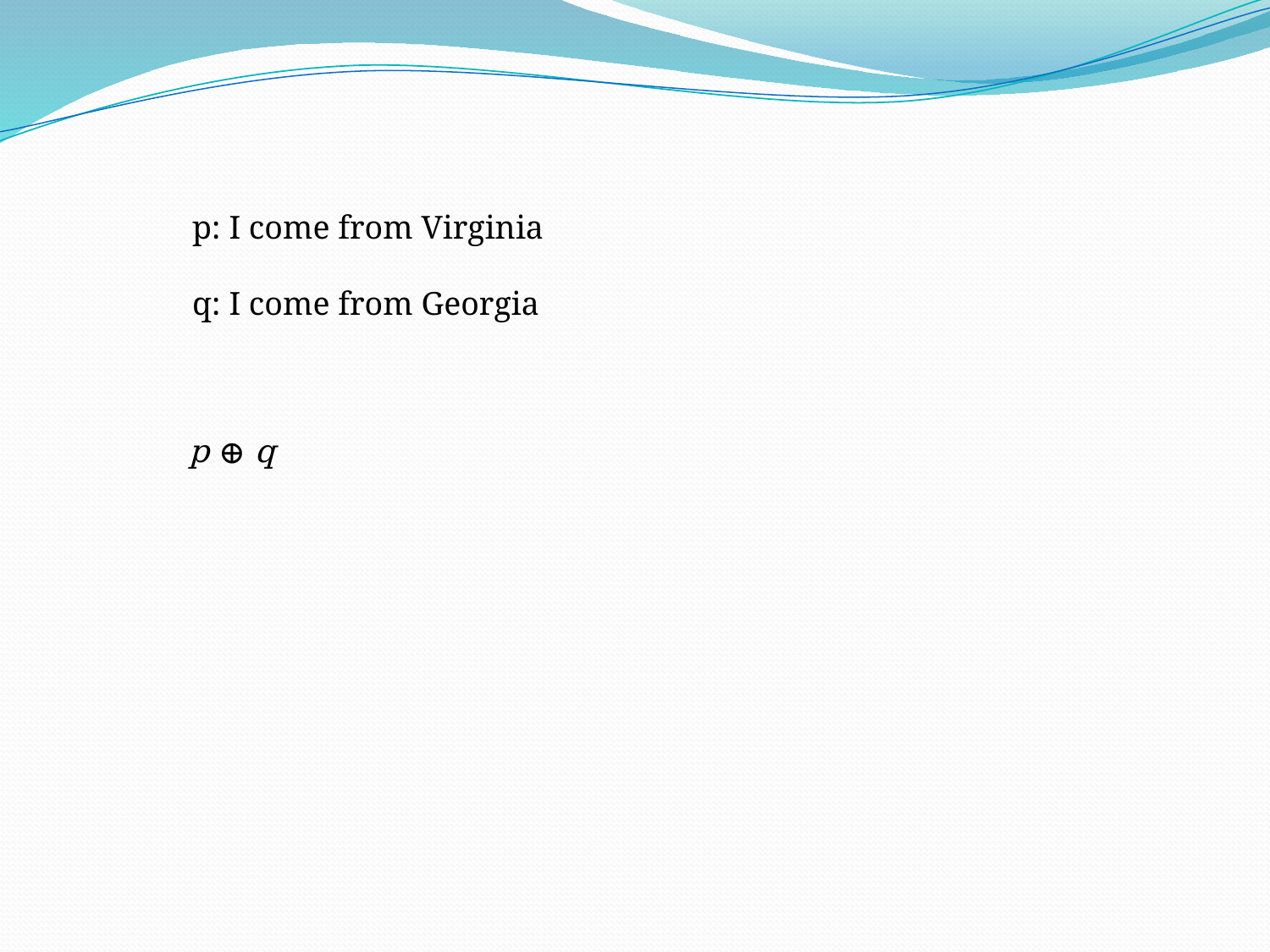

p: I come from Virginia

q: I come from Georgia

p ⊕ q